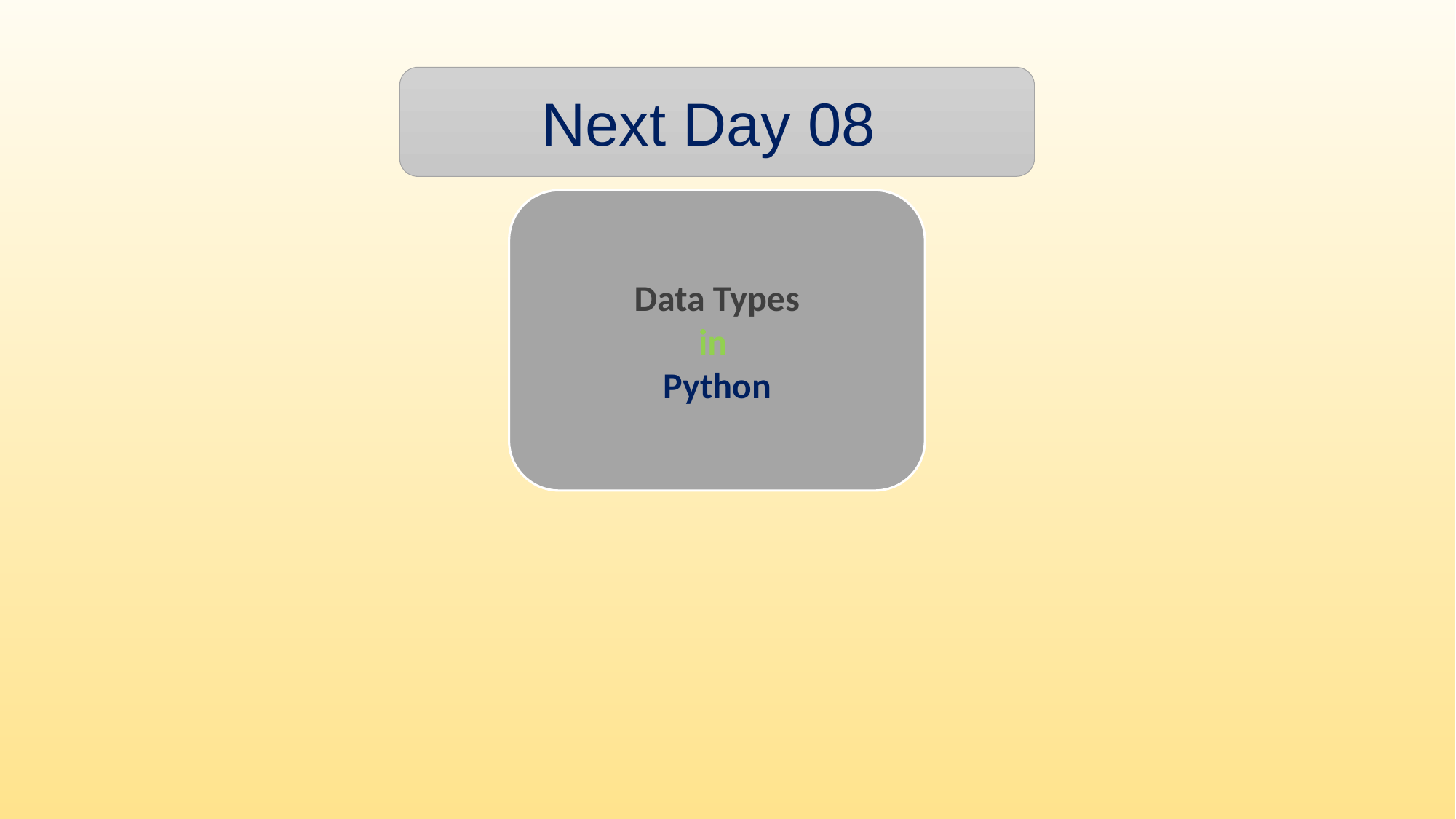

Next Day 08
Data Types
in
Python